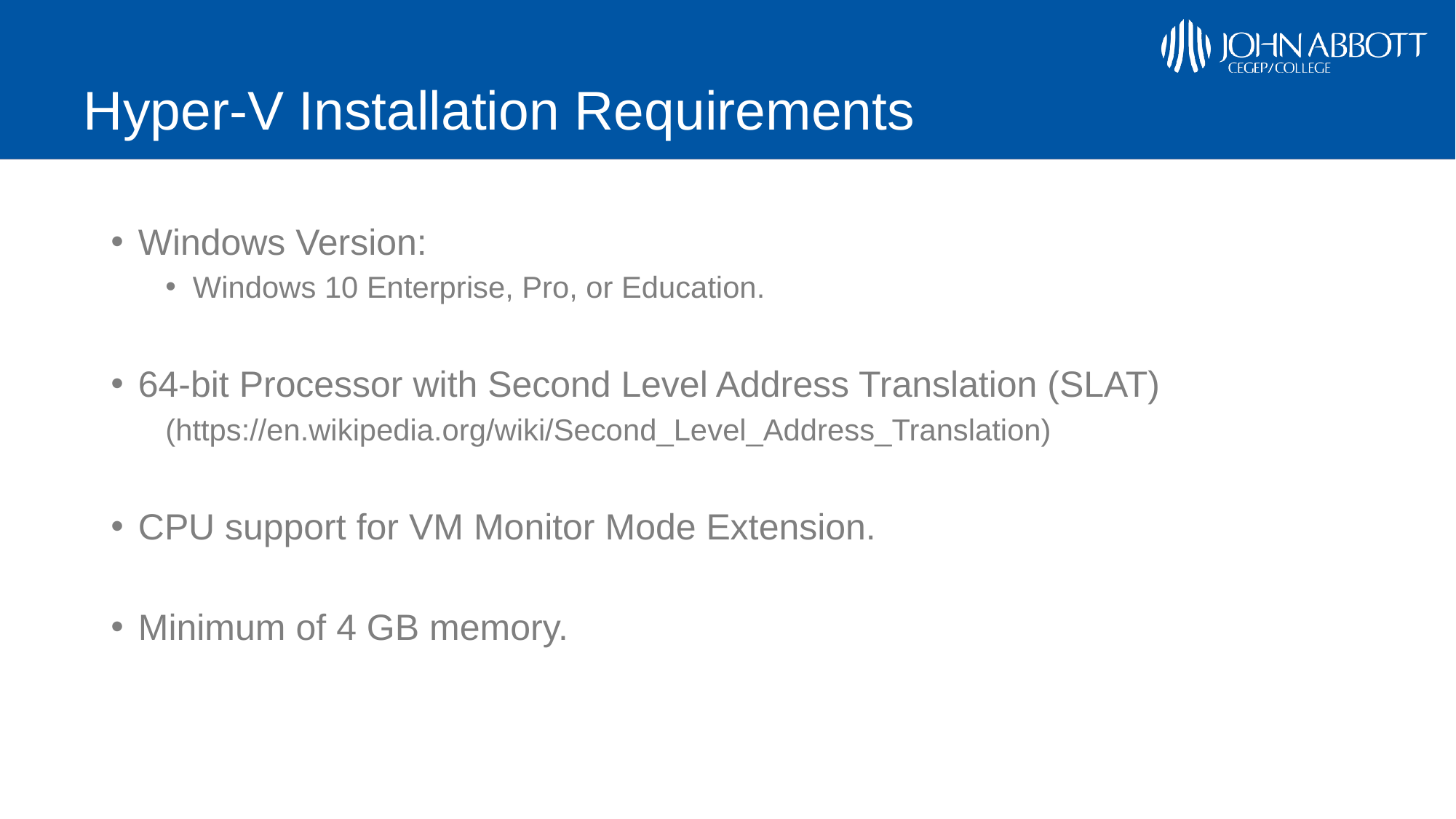

# Hyper-V Installation Requirements
Windows Version:
Windows 10 Enterprise, Pro, or Education.

64-bit Processor with Second Level Address Translation (SLAT)
(https://en.wikipedia.org/wiki/Second_Level_Address_Translation)

CPU support for VM Monitor Mode Extension.

Minimum of 4 GB memory.